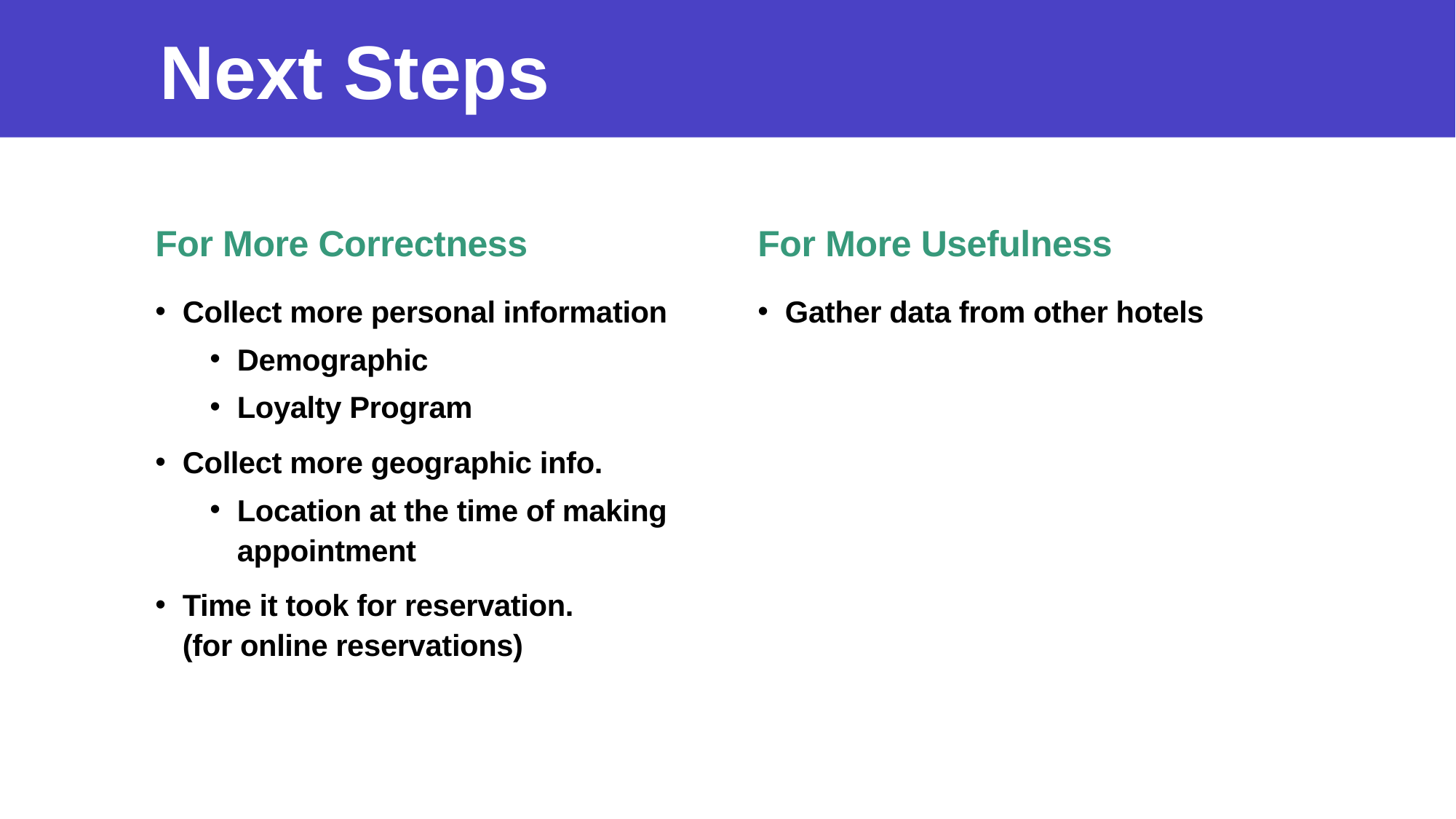

# Next Steps
For More Usefulness
For More Correctness
Collect more personal information
Demographic
Loyalty Program
Collect more geographic info.
Location at the time of making appointment
Time it took for reservation.          (for online reservations)

Gather data from other hotels